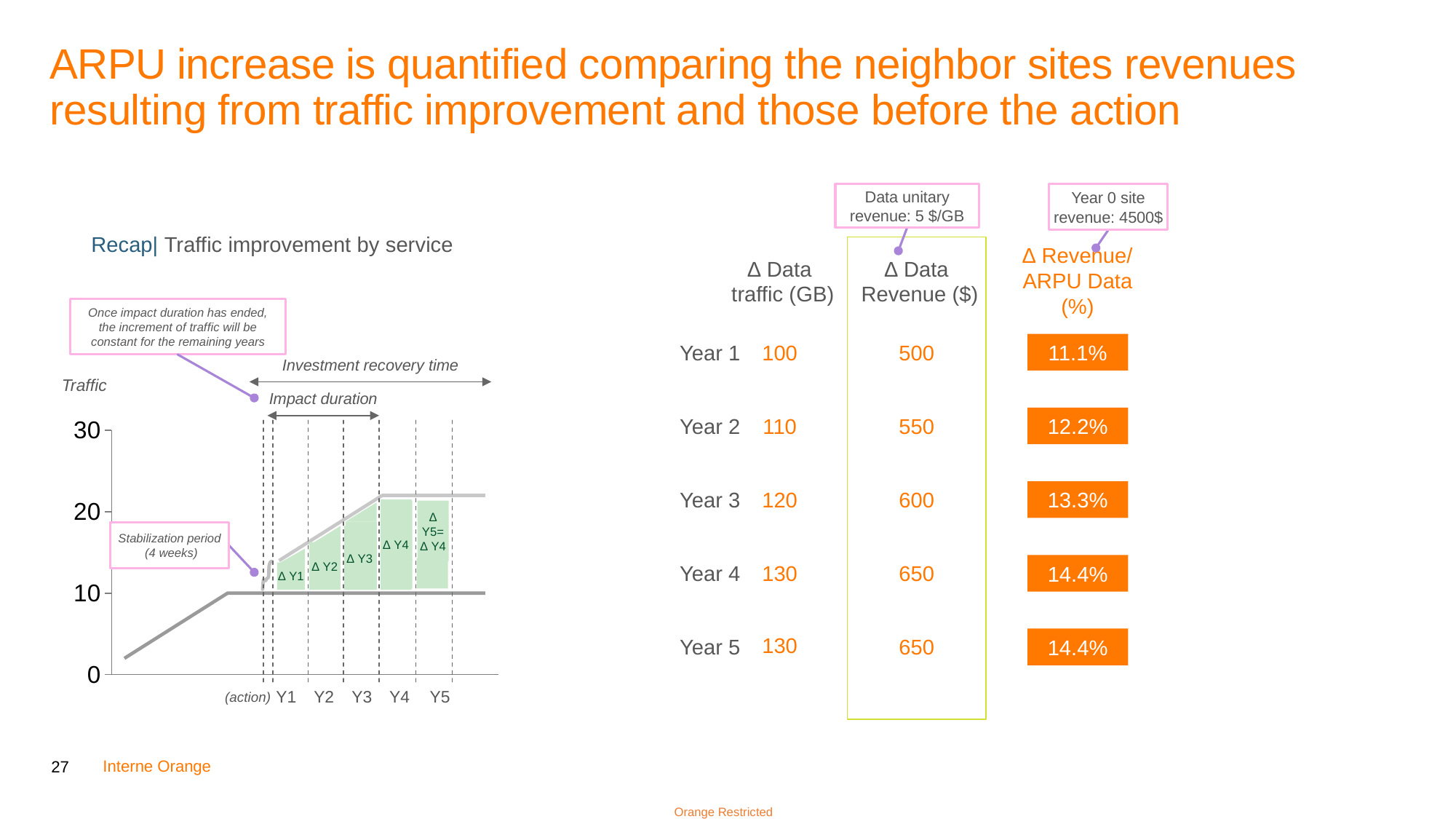

# ARPU increase is quantified comparing the neighbor sites revenues resulting from traffic improvement and those before the action
Data unitary revenue: 5 $/GB
Year 0 site revenue: 4500$
Recap| Traffic improvement by service

∆ Revenue/ ARPU Data (%)
∆ Data
 traffic (GB)
∆ Data
 Revenue ($)
Once impact duration has ended, the increment of traffic will be constant for the remaining years
Year 1
100
110
120
130
130

500
550
600
650
650
11.1%
Investment recovery time
Traffic
Impact duration
Year 2
12.2%

### Chart

| Category |  |  |
|---|---|---|
Year 3
13.3%
∆ Y4

∆ Y5=
∆ Y4

Stabilization period
 (4 weeks)
∆ Y3

∆ Y2

Year 4
14.4%

∆ Y1

Year 5
14.4%
Y1
Y3
Y4
Y5
Y2

(action)